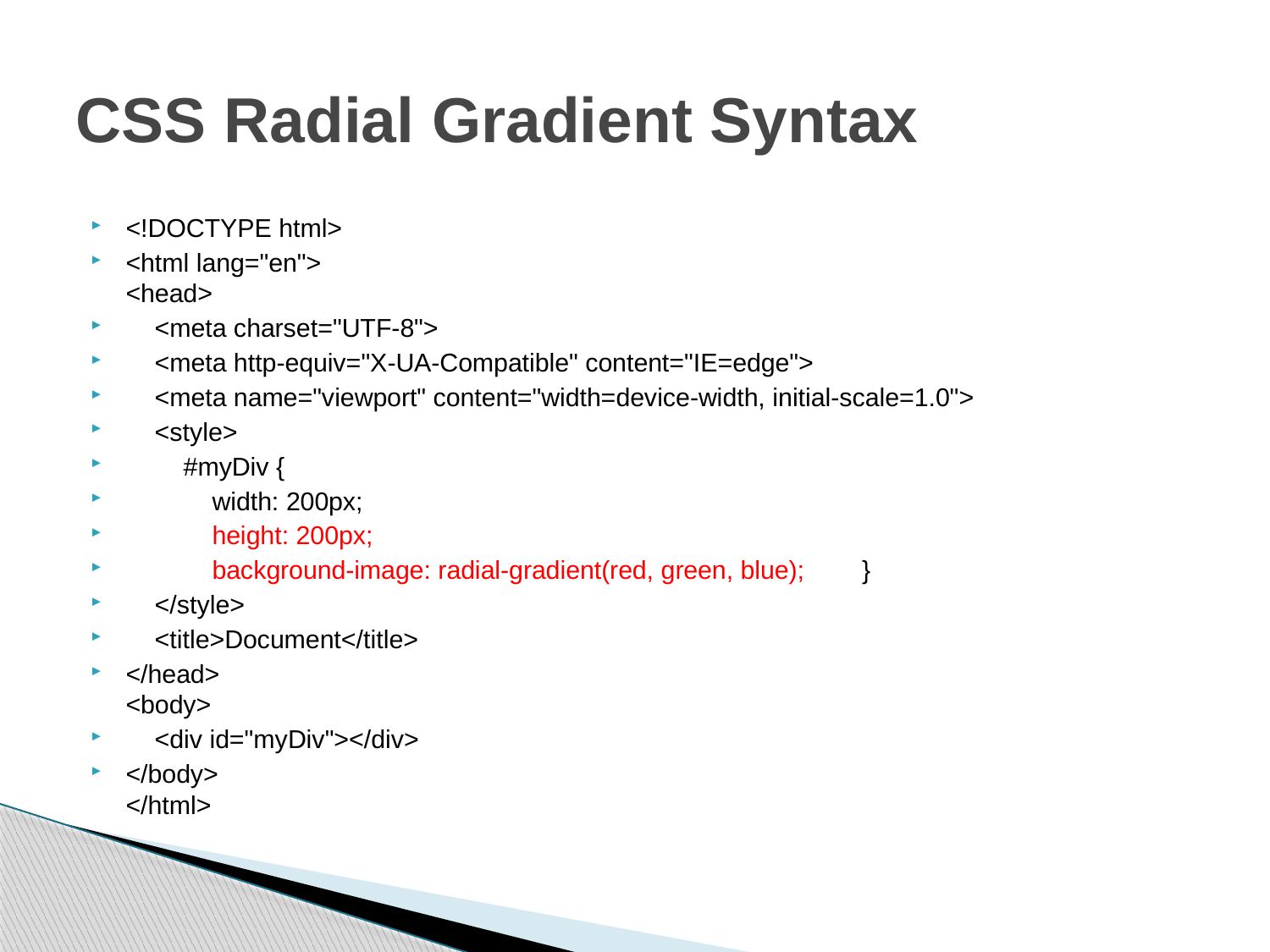

# CSS Radial Gradient Syntax
<!DOCTYPE html>
<html lang="en">
<head>
    <meta charset="UTF-8">
    <meta http-equiv="X-UA-Compatible" content="IE=edge">
    <meta name="viewport" content="width=device-width, initial-scale=1.0">
    <style>
        #myDiv {
            width: 200px;
            height: 200px;
            background-image: radial-gradient(red, green, blue);        }
    </style>
    <title>Document</title>
</head>
<body>
    <div id="myDiv"></div>
</body>
</html>